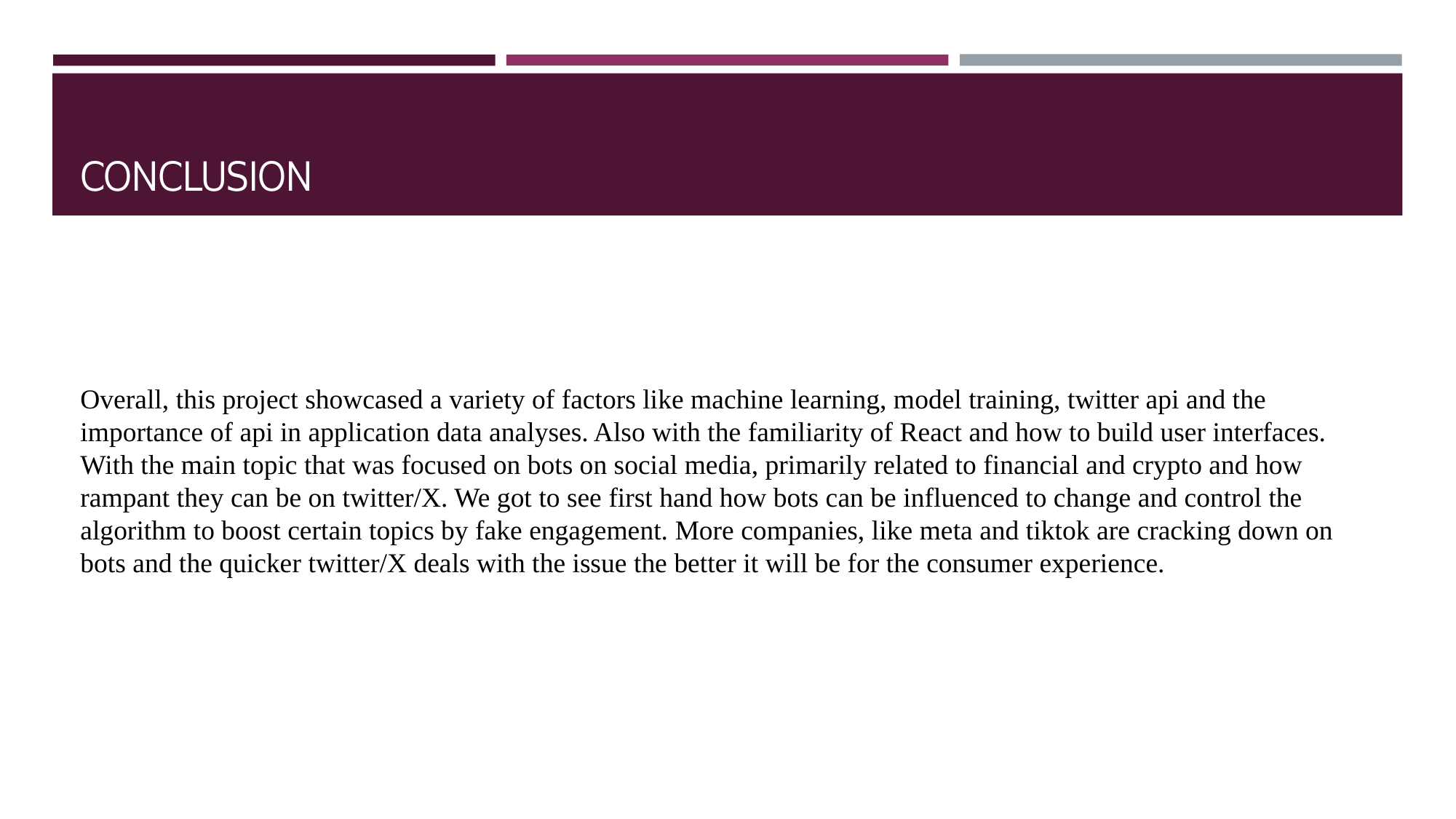

# CONCLUSION
Overall, this project showcased a variety of factors like machine learning, model training, twitter api and the importance of api in application data analyses. Also with the familiarity of React and how to build user interfaces.  With the main topic that was focused on bots on social media, primarily related to financial and crypto and how rampant they can be on twitter/X. We got to see first hand how bots can be influenced to change and control the algorithm to boost certain topics by fake engagement. More companies, like meta and tiktok are cracking down on bots and the quicker twitter/X deals with the issue the better it will be for the consumer experience.